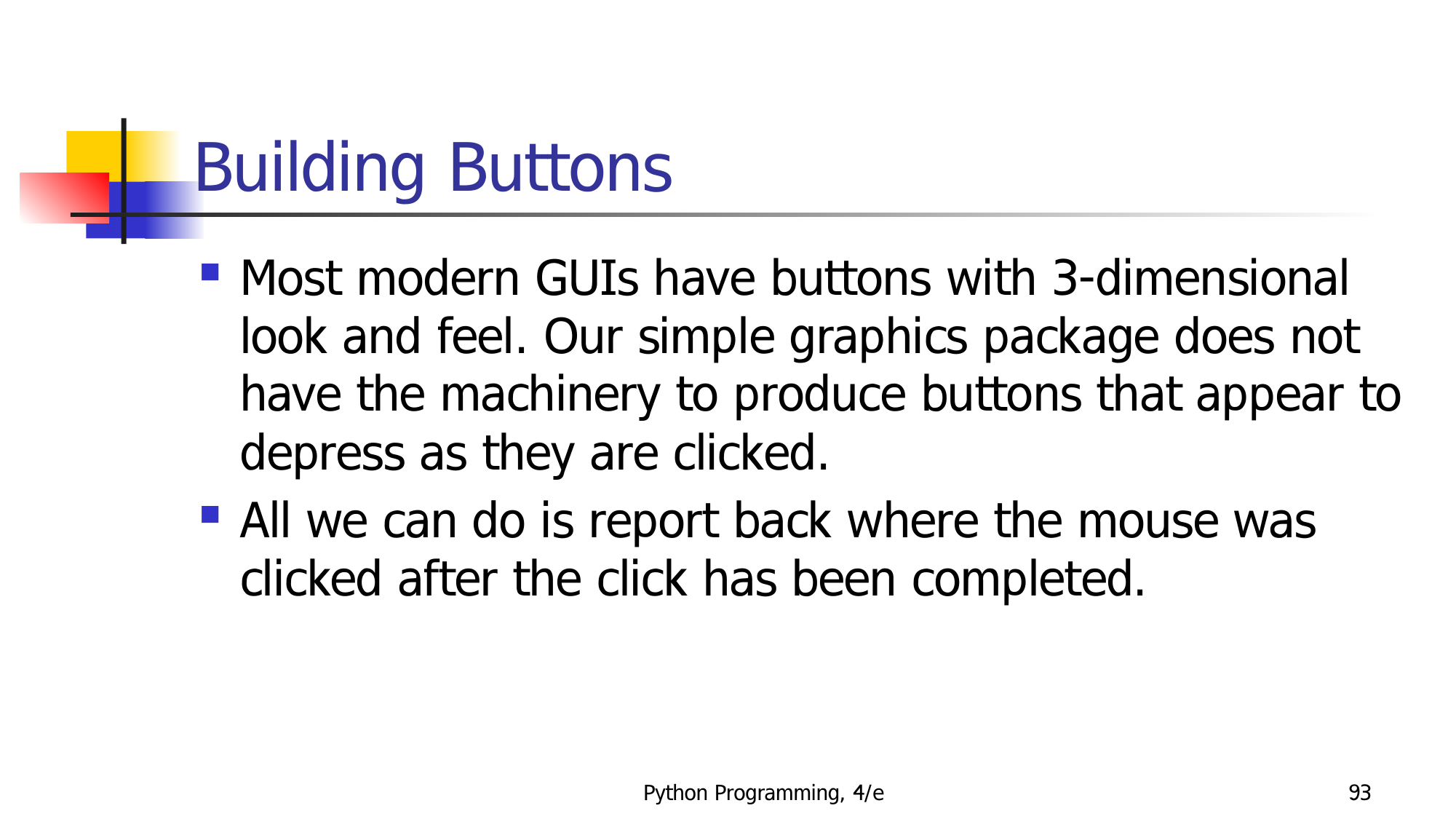

# Building Buttons
Most modern GUIs have buttons with 3-dimensional look and feel. Our simple graphics package does not have the machinery to produce buttons that appear to depress as they are clicked.
All we can do is report back where the mouse was clicked after the click has been completed.
Python Programming, 4/e
93